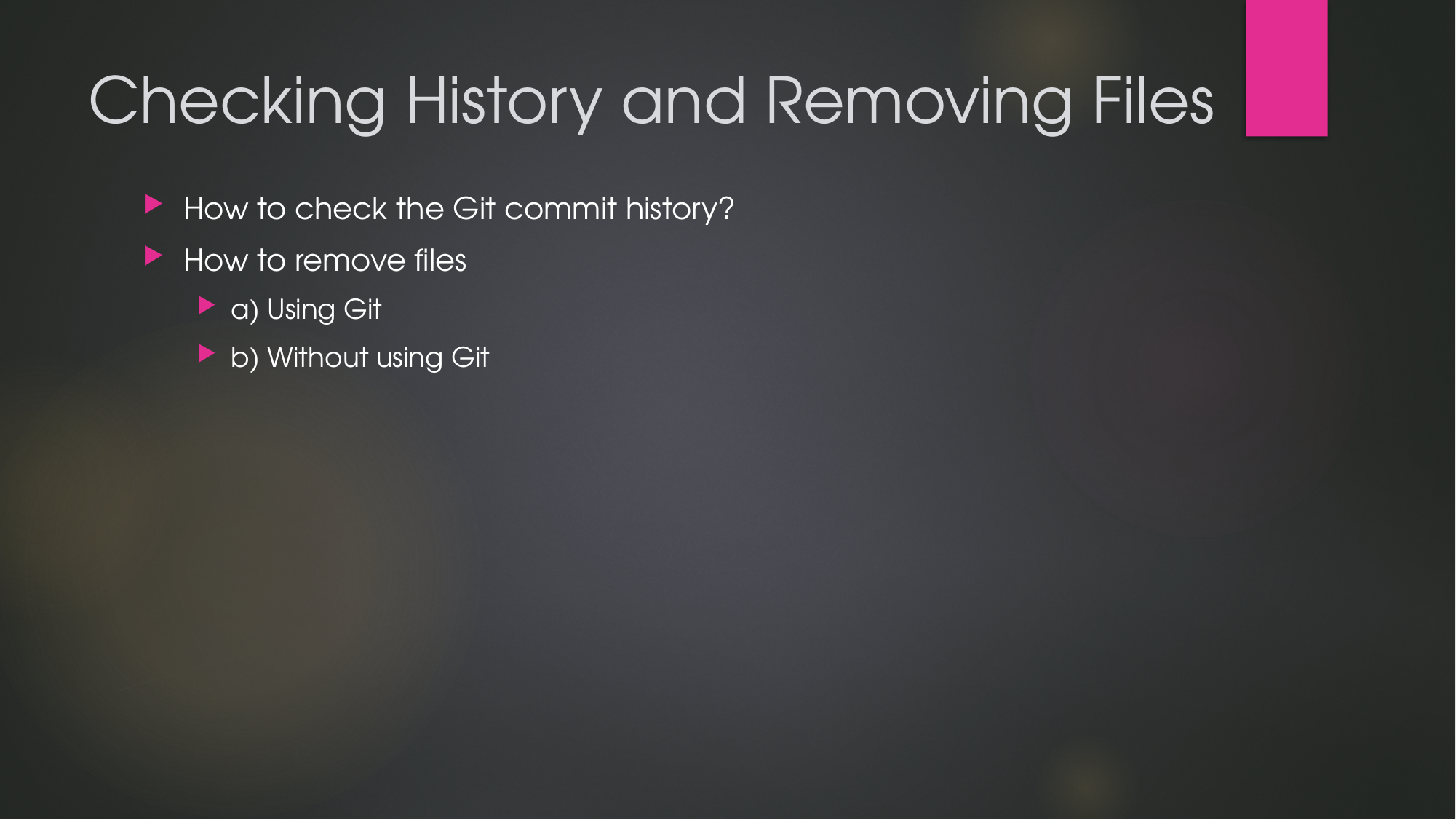

# Checking History and Removing Files
How to check the Git commit history?
How to remove files
a) Using Git
b) Without using Git